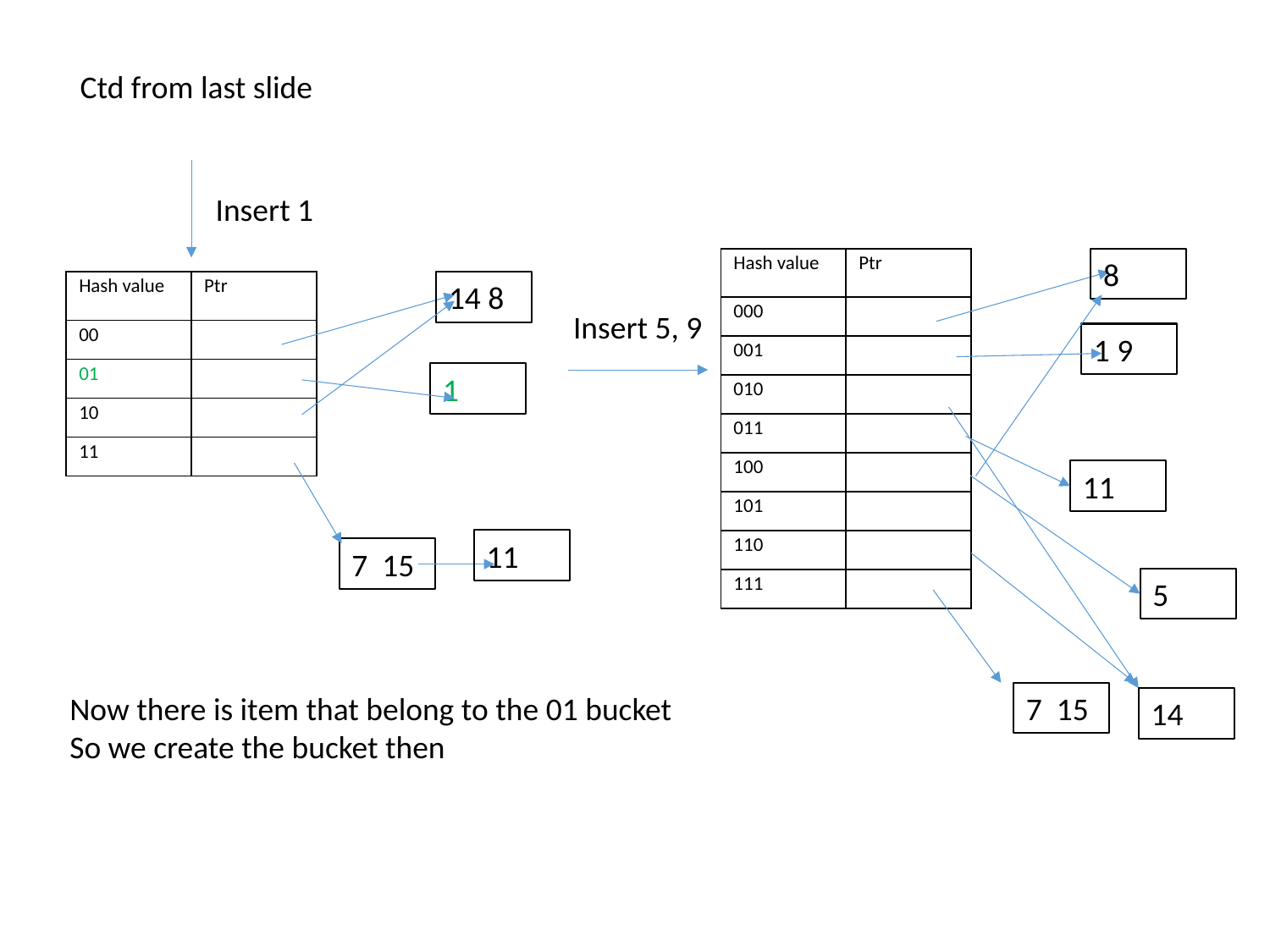

Ctd from last slide
Insert 1
| Hash value | Ptr |
| --- | --- |
| 000 |  |
| 001 |  |
| 010 |  |
| 011 |  |
| 100 |  |
| 101 |  |
| 110 |  |
| 111 |  |
8
| Hash value | Ptr |
| --- | --- |
| 00 |  |
| 01 |  |
| 10 |  |
| 11 |  |
14 8
Insert 5, 9
1 9
1
11
11
7  15
5
Now there is item that belong to the 01 bucket
So we create the bucket then
7  15
14